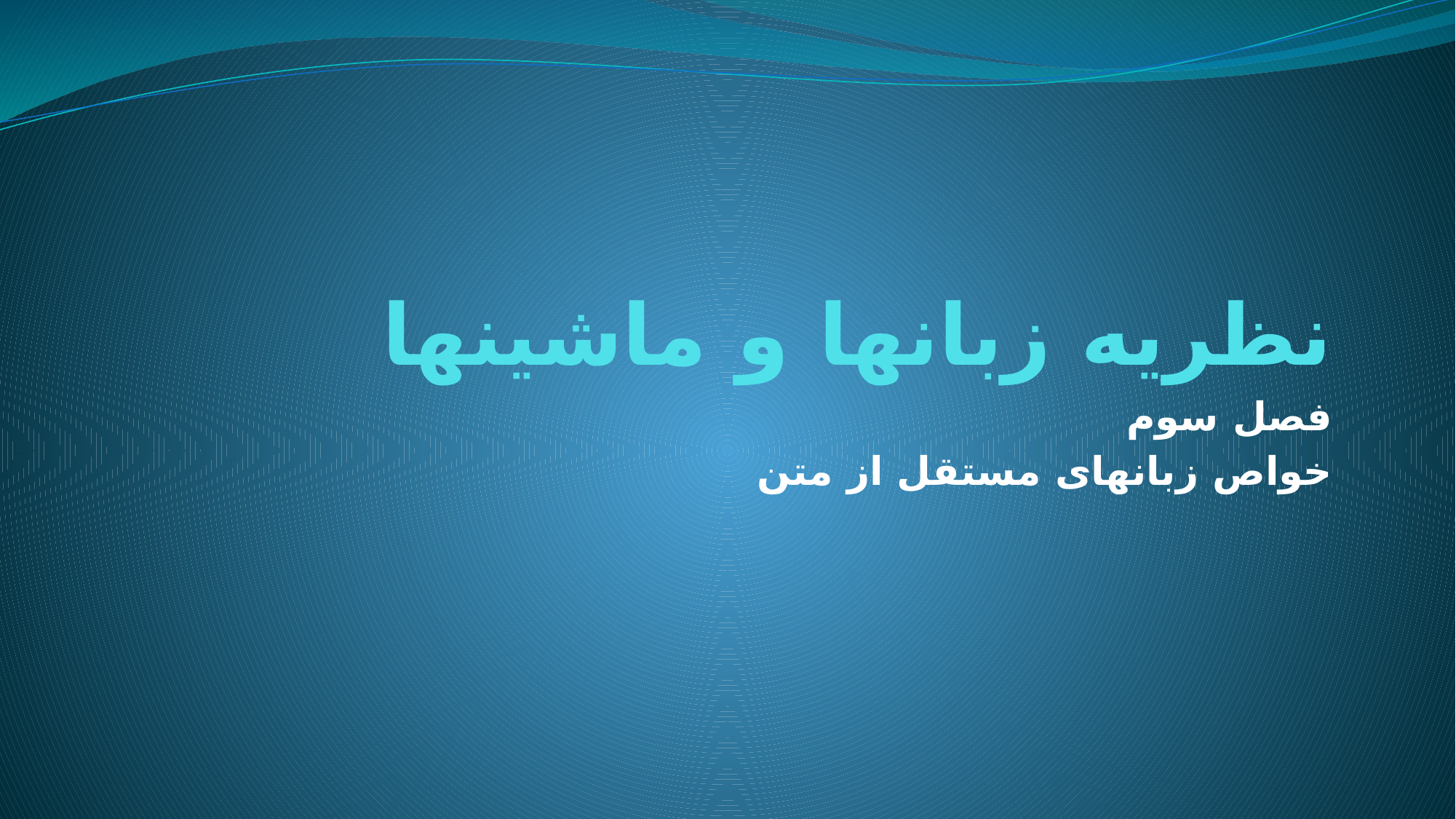

# نظریه زبانها و ماشینها
فصل سوم
خواص زبانهای مستقل از متن